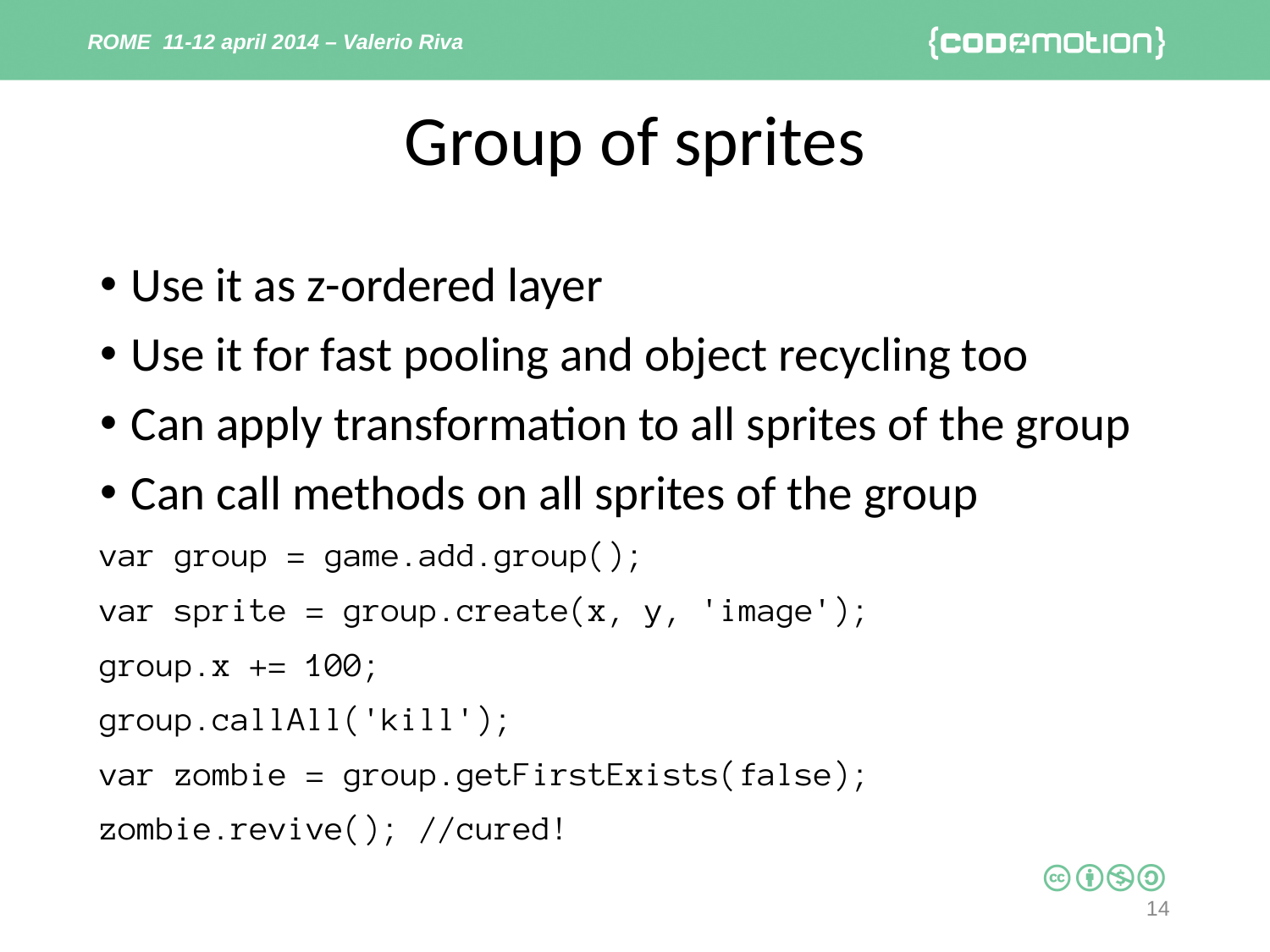

ROME  11-12 april 2014 – Valerio Riva
# Group of sprites
Use it as z-ordered layer
Use it for fast pooling and object recycling too
Can apply transformation to all sprites of the group
Can call methods on all sprites of the group
var group = game.add.group();
var sprite = group.create(x, y, 'image');
group.x += 100;
group.callAll('kill');
var zombie = group.getFirstExists(false);
zombie.revive(); //cured!
14